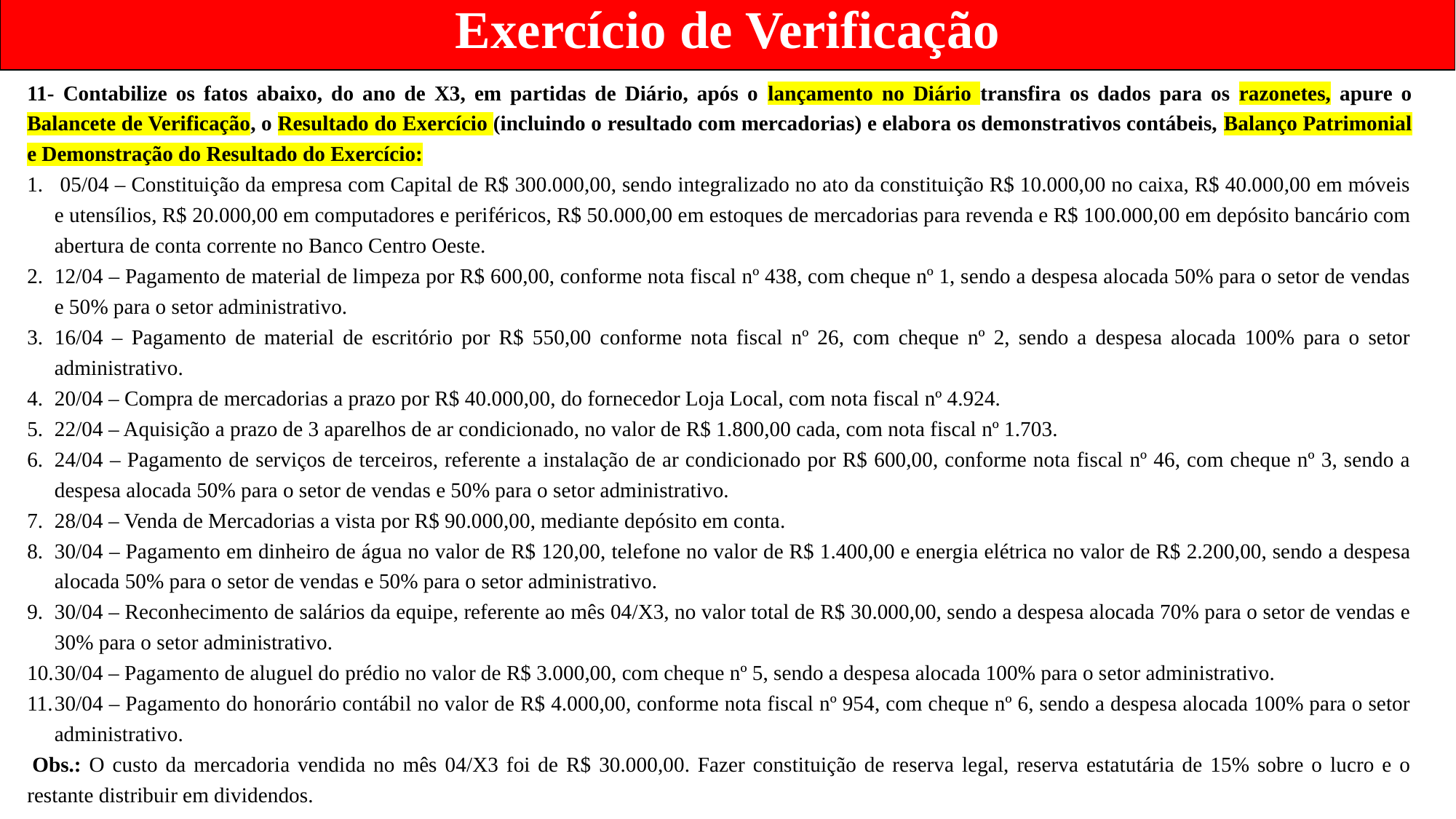

Exercício de Verificação
11- Contabilize os fatos abaixo, do ano de X3, em partidas de Diário, após o lançamento no Diário transfira os dados para os razonetes, apure o Balancete de Verificação, o Resultado do Exercício (incluindo o resultado com mercadorias) e elabora os demonstrativos contábeis, Balanço Patrimonial e Demonstração do Resultado do Exercício:
 05/04 – Constituição da empresa com Capital de R$ 300.000,00, sendo integralizado no ato da constituição R$ 10.000,00 no caixa, R$ 40.000,00 em móveis e utensílios, R$ 20.000,00 em computadores e periféricos, R$ 50.000,00 em estoques de mercadorias para revenda e R$ 100.000,00 em depósito bancário com abertura de conta corrente no Banco Centro Oeste.
12/04 – Pagamento de material de limpeza por R$ 600,00, conforme nota fiscal nº 438, com cheque nº 1, sendo a despesa alocada 50% para o setor de vendas e 50% para o setor administrativo.
16/04 – Pagamento de material de escritório por R$ 550,00 conforme nota fiscal nº 26, com cheque nº 2, sendo a despesa alocada 100% para o setor administrativo.
20/04 – Compra de mercadorias a prazo por R$ 40.000,00, do fornecedor Loja Local, com nota fiscal nº 4.924.
22/04 – Aquisição a prazo de 3 aparelhos de ar condicionado, no valor de R$ 1.800,00 cada, com nota fiscal nº 1.703.
24/04 – Pagamento de serviços de terceiros, referente a instalação de ar condicionado por R$ 600,00, conforme nota fiscal nº 46, com cheque nº 3, sendo a despesa alocada 50% para o setor de vendas e 50% para o setor administrativo.
28/04 – Venda de Mercadorias a vista por R$ 90.000,00, mediante depósito em conta.
30/04 – Pagamento em dinheiro de água no valor de R$ 120,00, telefone no valor de R$ 1.400,00 e energia elétrica no valor de R$ 2.200,00, sendo a despesa alocada 50% para o setor de vendas e 50% para o setor administrativo.
30/04 – Reconhecimento de salários da equipe, referente ao mês 04/X3, no valor total de R$ 30.000,00, sendo a despesa alocada 70% para o setor de vendas e 30% para o setor administrativo.
30/04 – Pagamento de aluguel do prédio no valor de R$ 3.000,00, com cheque nº 5, sendo a despesa alocada 100% para o setor administrativo.
30/04 – Pagamento do honorário contábil no valor de R$ 4.000,00, conforme nota fiscal nº 954, com cheque nº 6, sendo a despesa alocada 100% para o setor administrativo.
 Obs.: O custo da mercadoria vendida no mês 04/X3 foi de R$ 30.000,00. Fazer constituição de reserva legal, reserva estatutária de 15% sobre o lucro e o restante distribuir em dividendos.